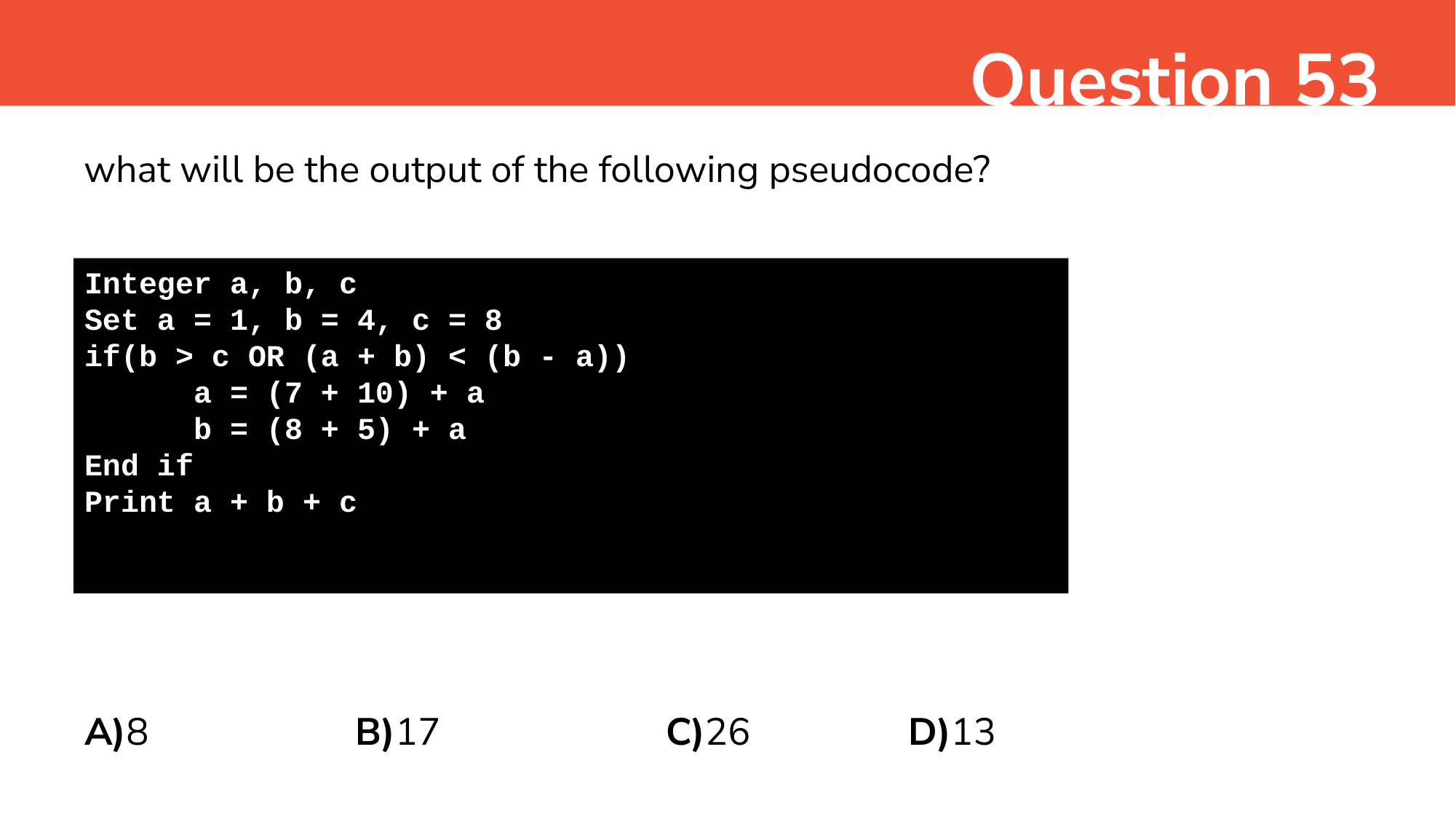

Question 53
what will be the output of the following pseudocode?
Integer a, b, c
Set a = 1, b = 4, c = 8
if(b > c OR (a + b) < (b - a))
	a = (7 + 10) + a
	b = (8 + 5) + a
End if
Print a + b + c
A)8
B)17
C)26
D)13